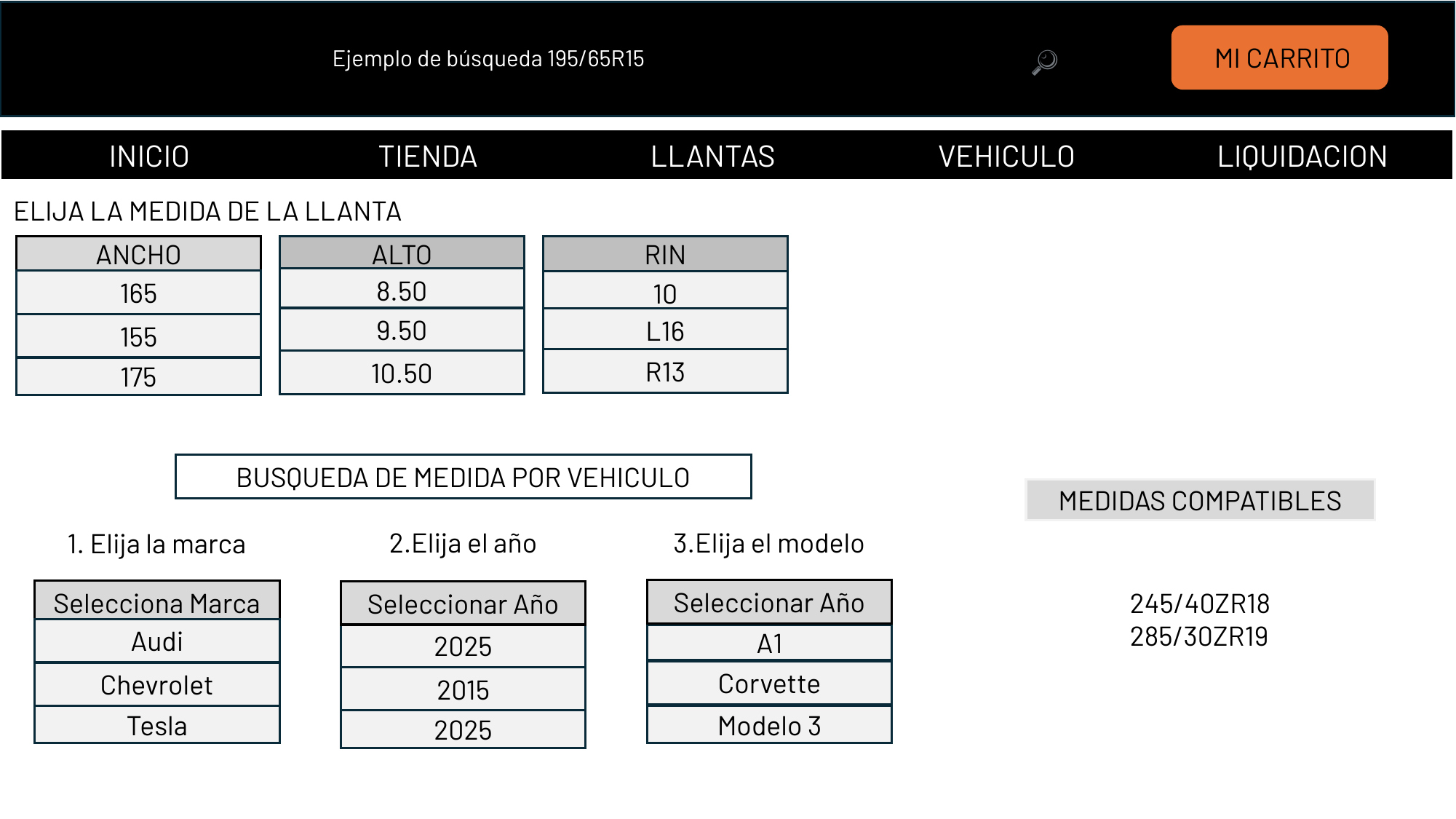

Ejemplo de búsqueda 195/65R15
🔎
 MI CARRITO
INICIO
TIENDA
VEHICULO
LLANTAS
LIQUIDACION
ELIJA LA MEDIDA DE LA LLANTA
RIN
ALTO
ANCHO
8.50
165
10
9.50
L16
155
R13
10.50
175
BUSQUEDA DE MEDIDA POR VEHICULO
MEDIDAS COMPATIBLES
2.Elija el año
3.Elija el modelo
1. Elija la marca
Seleccionar Año
Selecciona Marca
245/40ZR18
285/30ZR19
Seleccionar Año
Audi
2025
A1
Corvette
Chevrolet
2015
Modelo 3
Tesla
2025